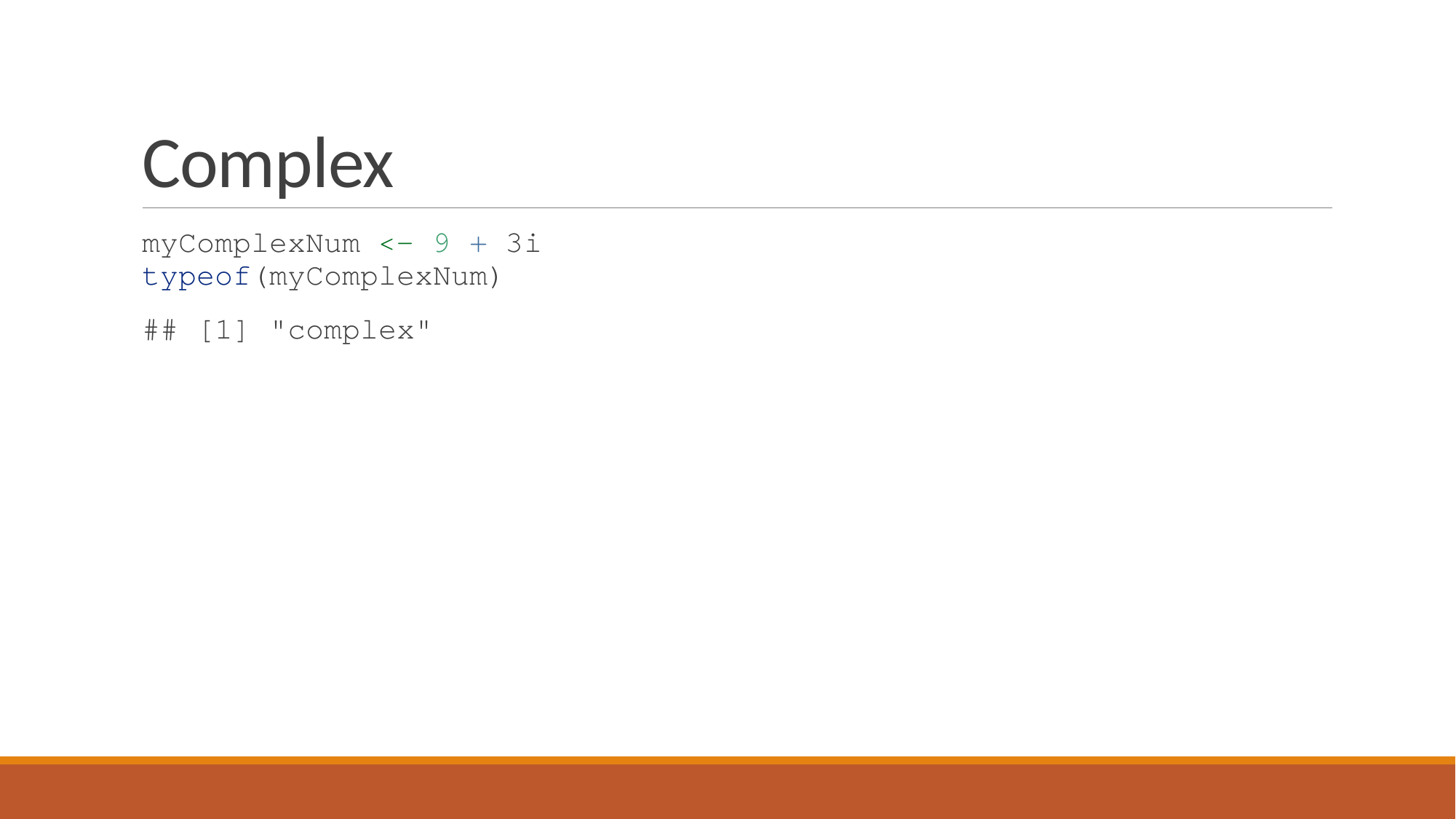

# Complex
myComplexNum <- 9 + 3i
typeof(myComplexNum)
## [1] "complex"